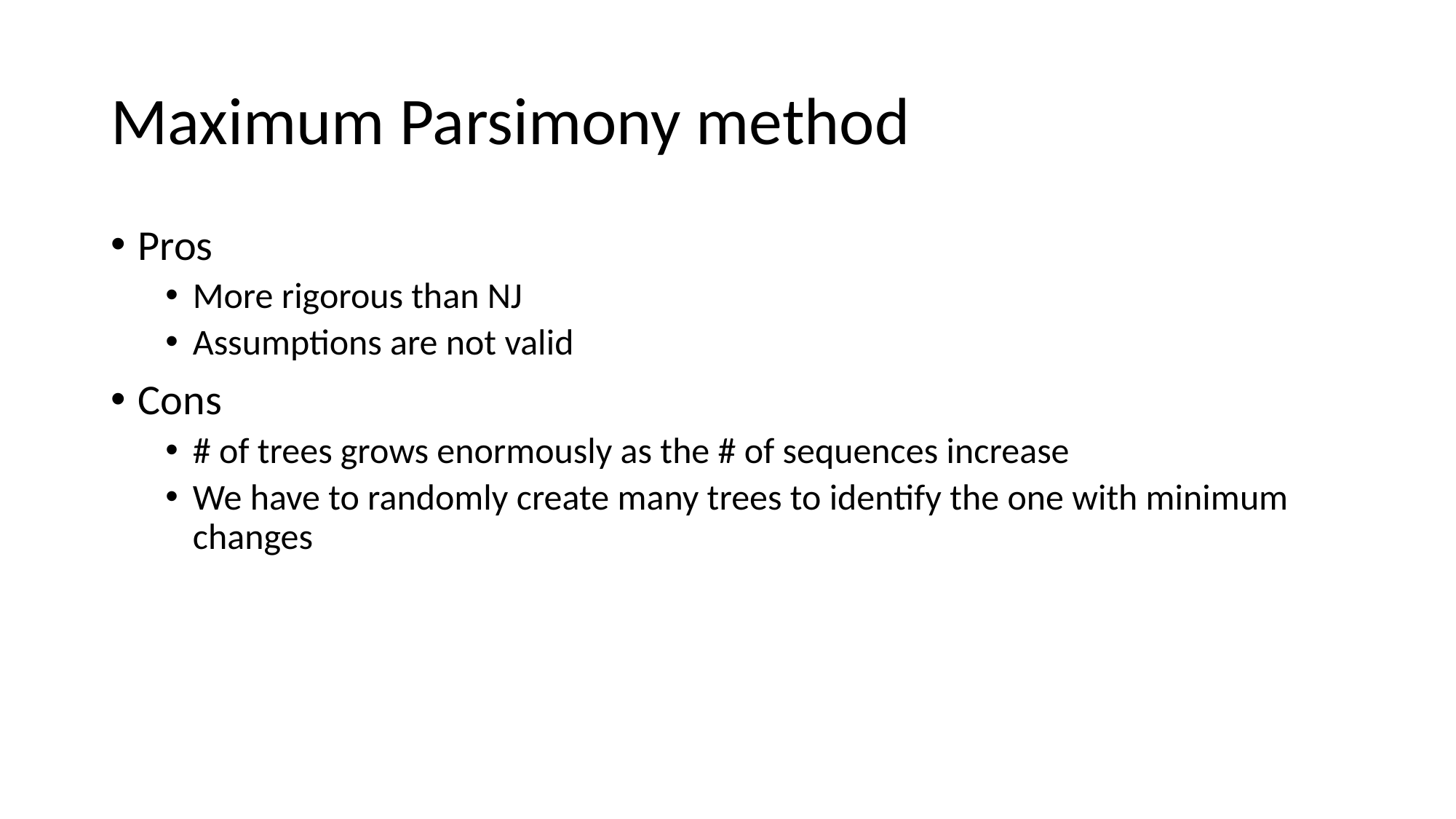

# Maximum Parsimony method
Pros
More rigorous than NJ
Assumptions are not valid
Cons
# of trees grows enormously as the # of sequences increase
We have to randomly create many trees to identify the one with minimum changes